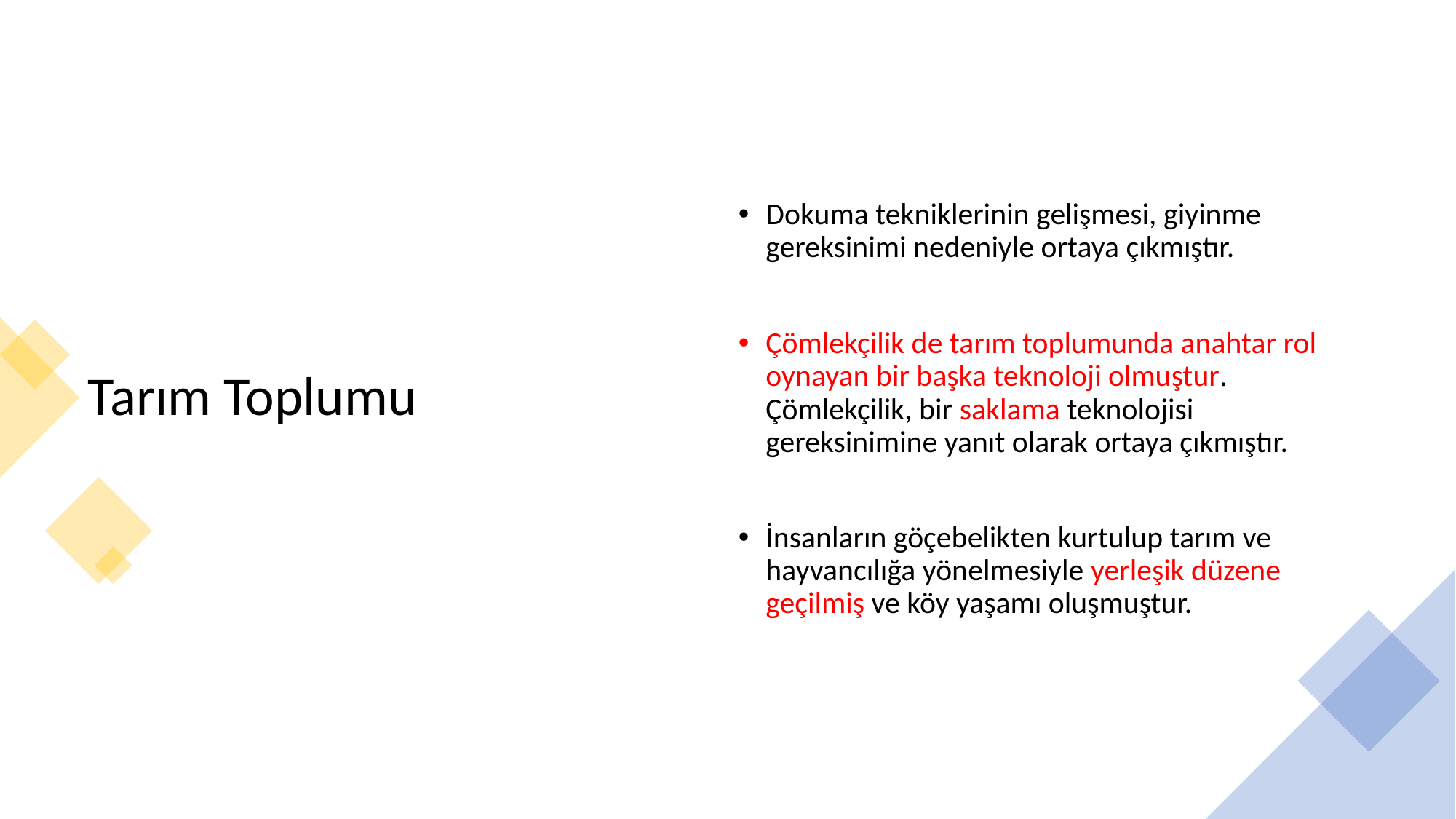

# Tarım Toplumu
Dokuma tekniklerinin gelişmesi, giyinme gereksinimi nedeniyle ortaya çıkmıştır.

Çömlekçilik de tarım toplumunda anahtar rol oynayan bir başka teknoloji olmuştur. Çömlekçilik, bir saklama teknolojisi gereksinimine yanıt olarak ortaya çıkmıştır.

İnsanların göçebelikten kurtulup tarım ve hayvancılığa yönelmesiyle yerleşik düzene geçilmiş ve köy yaşamı oluşmuştur.